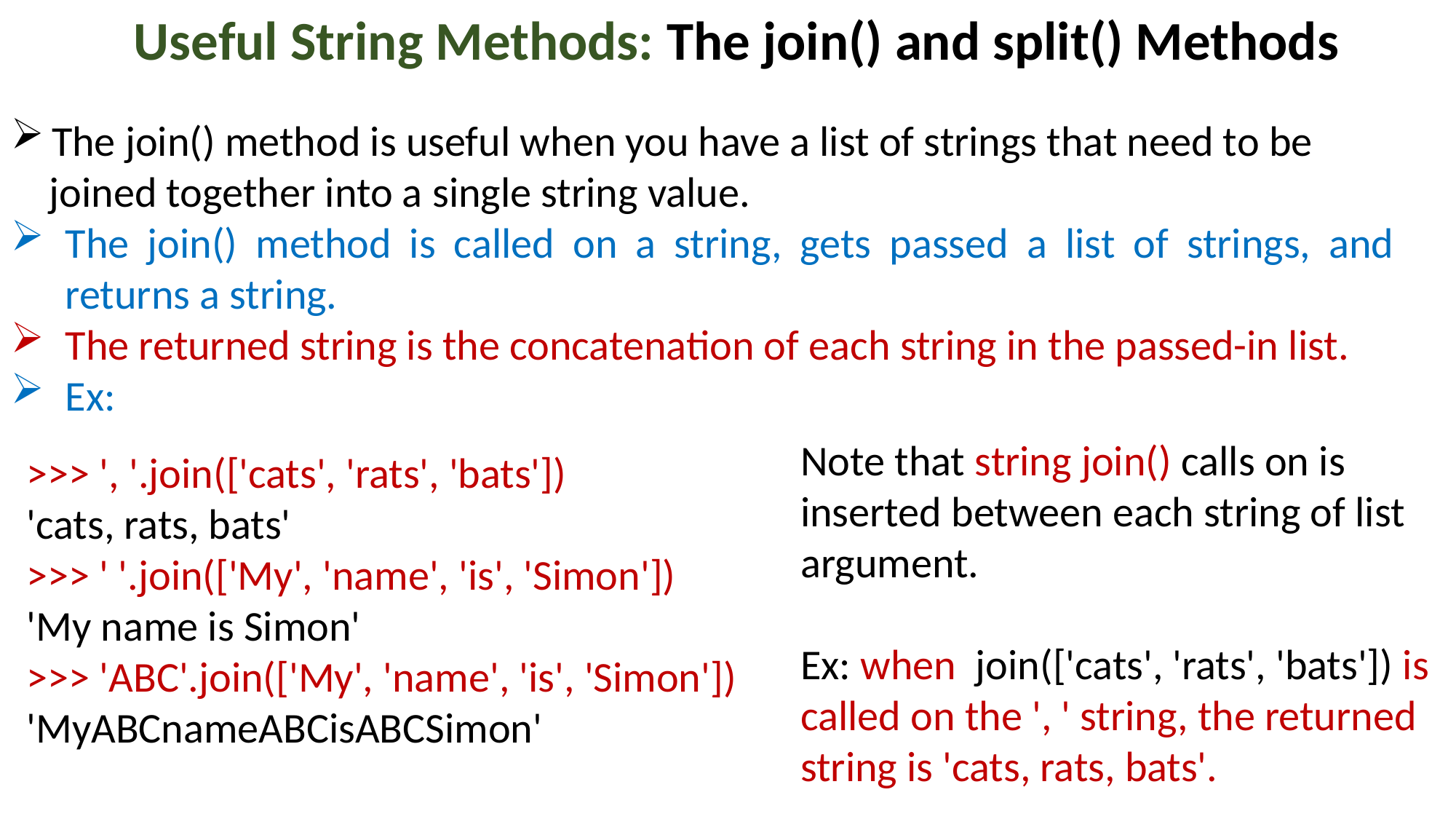

Useful String Methods: The join() and split() Methods
The join() method is useful when you have a list of strings that need to be
    joined together into a single string value.
The join() method is called on a string, gets passed a list of strings, and returns a string.
The returned string is the concatenation of each string in the passed-in list.
Ex:
Note that string join() calls on is inserted between each string of list argument.

Ex: when  join(['cats', 'rats', 'bats']) is called on the ', ' string, the returned string is 'cats, rats, bats'.
>>> ', '.join(['cats', 'rats', 'bats'])
'cats, rats, bats'
>>> ' '.join(['My', 'name', 'is', 'Simon'])
'My name is Simon'
>>> 'ABC'.join(['My', 'name', 'is', 'Simon'])
'MyABCnameABCisABCSimon'